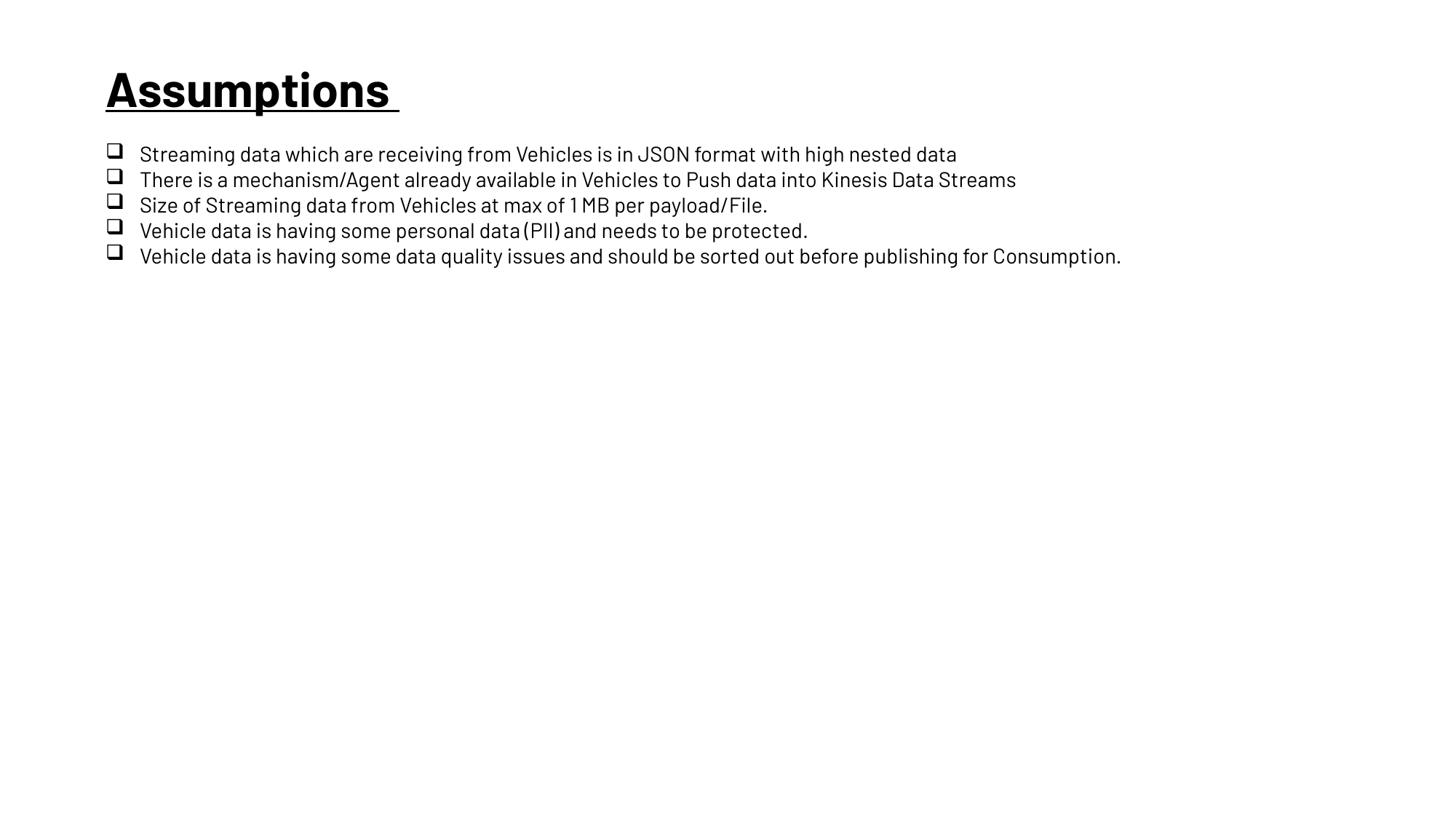

Assumptions
Streaming data which are receiving from Vehicles is in JSON format with high nested data
There is a mechanism/Agent already available in Vehicles to Push data into Kinesis Data Streams
Size of Streaming data from Vehicles at max of 1 MB per payload/File.
Vehicle data is having some personal data (PII) and needs to be protected.
Vehicle data is having some data quality issues and should be sorted out before publishing for Consumption.